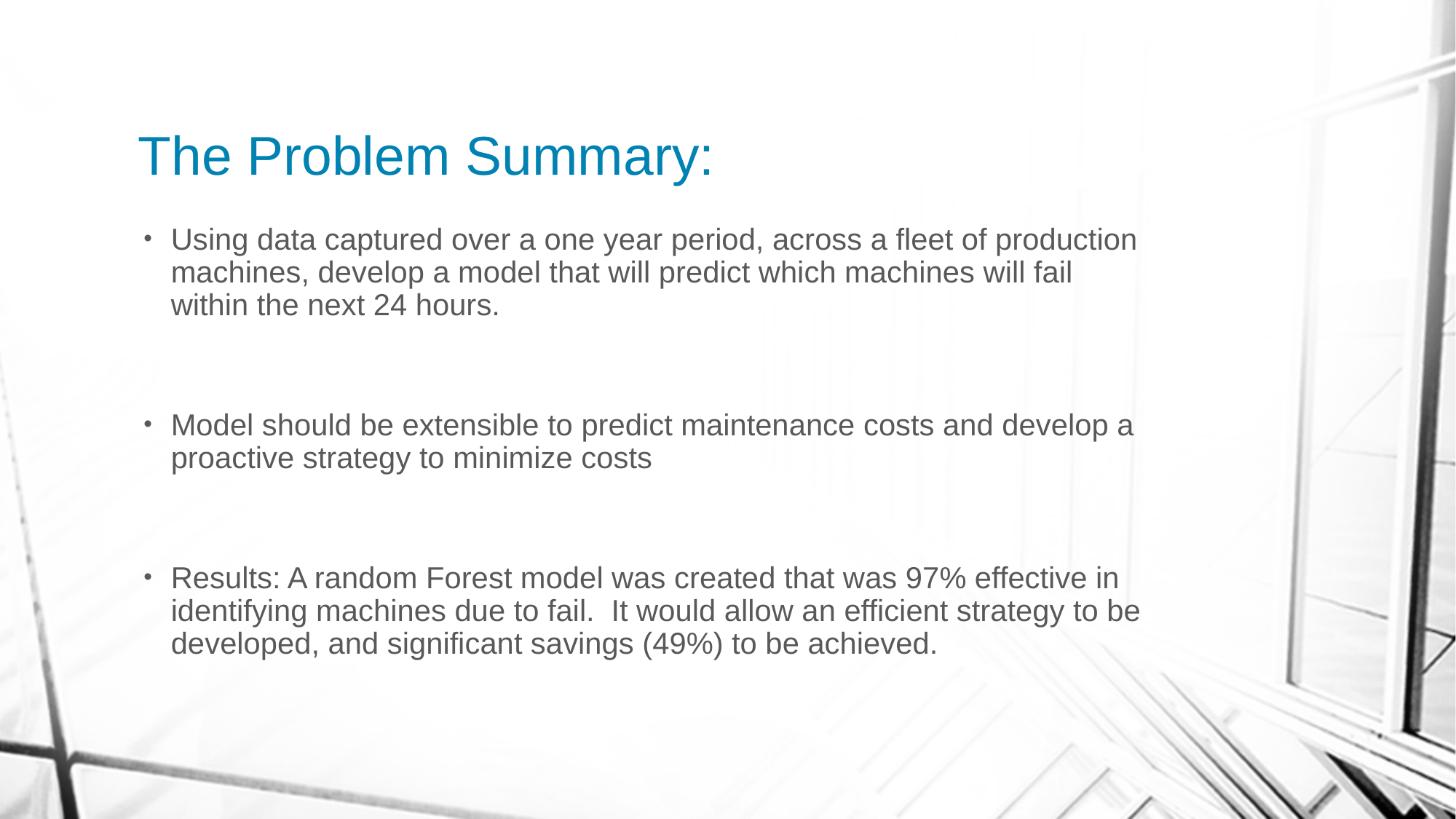

# The Problem Summary:
Using data captured over a one year period, across a fleet of production machines, develop a model that will predict which machines will fail within the next 24 hours.

Model should be extensible to predict maintenance costs and develop a proactive strategy to minimize costs

Results: A random Forest model was created that was 97% effective in identifying machines due to fail.  It would allow an efficient strategy to be developed, and significant savings (49%) to be achieved.